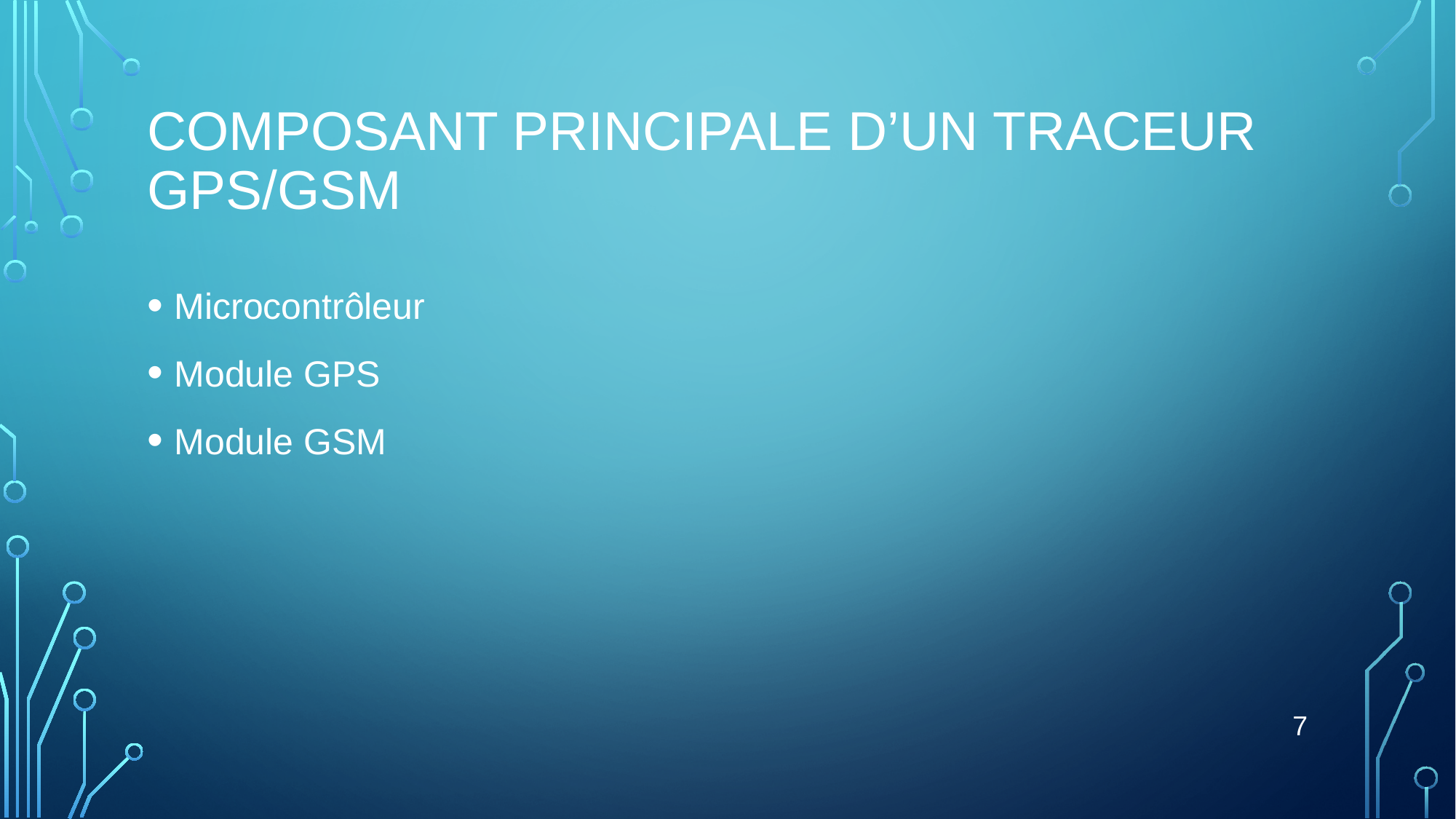

# Composant principale d’un traceur gps/GSM
Microcontrôleur
Module GPS
Module GSM

7